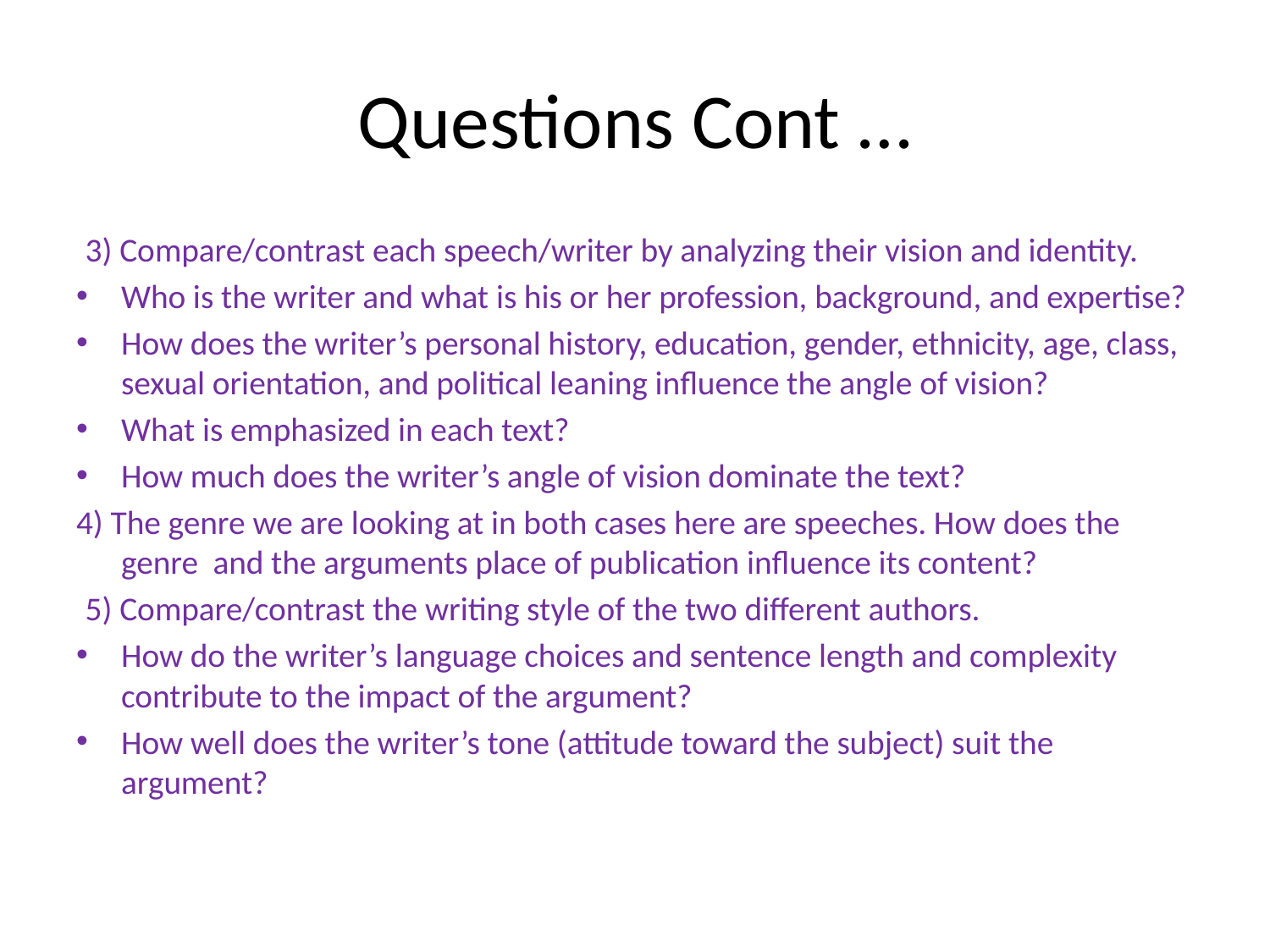

# Questions Cont …
3) Compare/contrast each speech/writer by analyzing their vision and identity.
Who is the writer and what is his or her profession, background, and expertise?
How does the writer’s personal history, education, gender, ethnicity, age, class, sexual orientation, and political leaning influence the angle of vision?
What is emphasized in each text?
How much does the writer’s angle of vision dominate the text?
4) The genre we are looking at in both cases here are speeches. How does the genre  and the arguments place of publication influence its content?
5) Compare/contrast the writing style of the two different authors.
How do the writer’s language choices and sentence length and complexity contribute to the impact of the argument?
How well does the writer’s tone (attitude toward the subject) suit the argument?